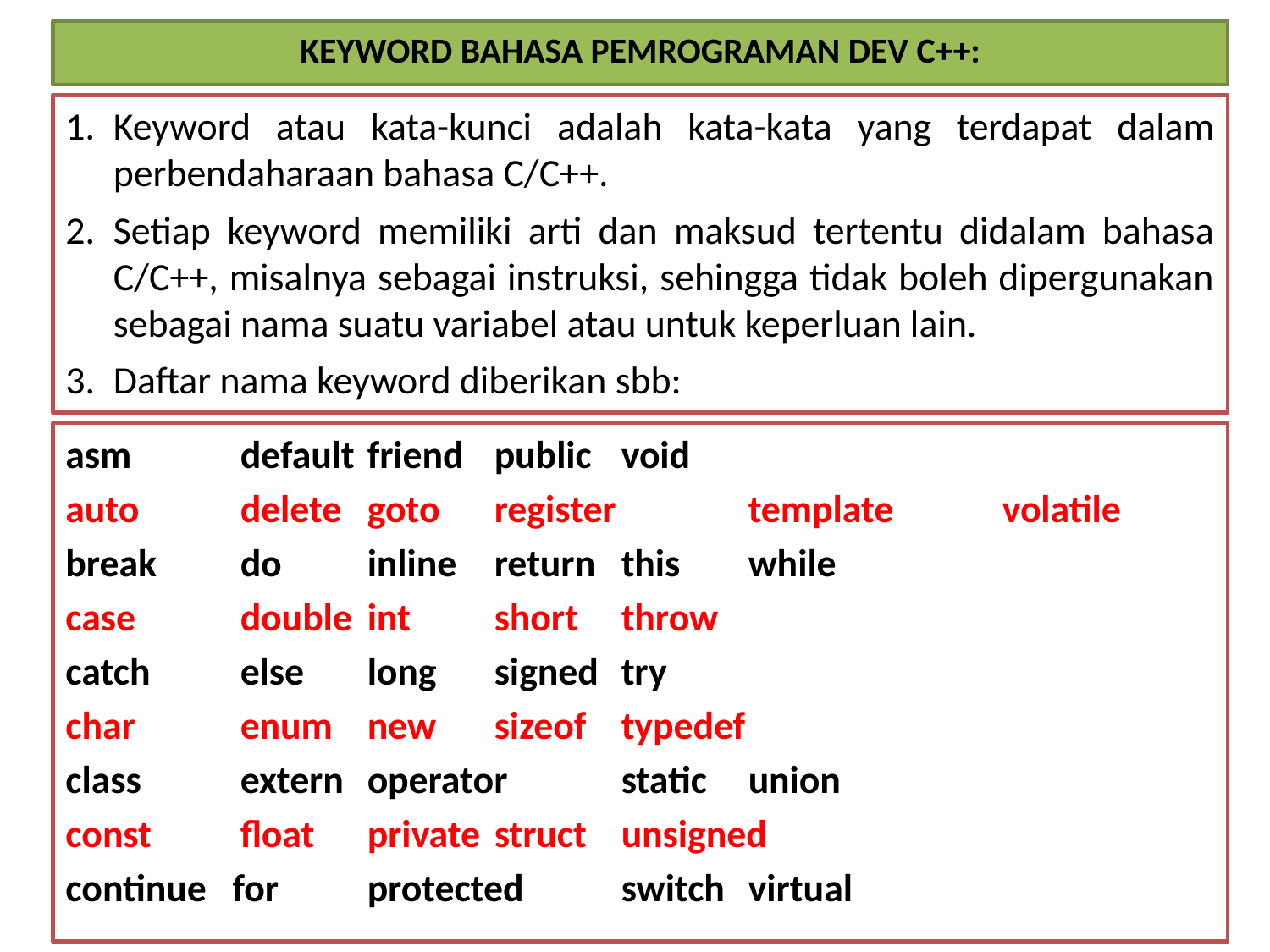

KEYWORD BAHASA PEMROGRAMAN DEV C++:

Keyword atau kata-kunci adalah kata-kata yang terdapat dalam perbendaharaan bahasa C/C++.
Setiap keyword memiliki arti dan maksud tertentu didalam bahasa C/C++, misalnya sebagai instruksi, sehingga tidak boleh dipergunakan sebagai nama suatu variabel atau untuk keperluan lain.
Daftar nama keyword diberikan sbb:

asm	default	friend	public	void
auto	delete	goto	register       	template    	volatile
break	do	inline	return	this	while
case	double	int	short	throw
catch	else	long	signed	try
char	enum	new	sizeof	typedef
class	extern	operator	static	union
const	float	private	struct	unsigned
continue   for	protected	switch	virtual